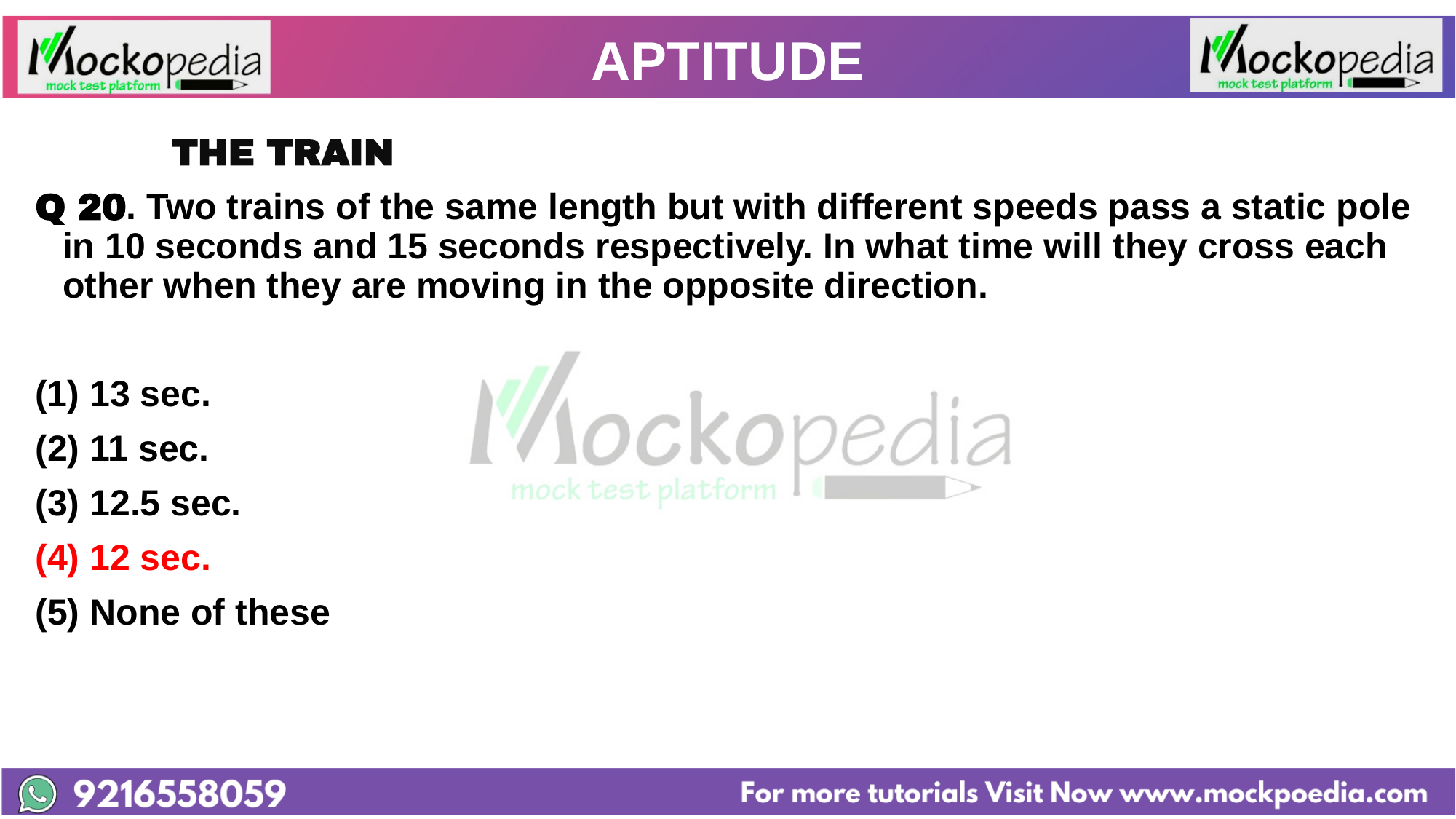

# APTITUDE
		THE TRAIN
Q 20. Two trains of the same length but with different speeds pass a static pole in 10 seconds and 15 seconds respectively. In what time will they cross each other when they are moving in the opposite direction.

13 sec.
(2) 11 sec.
(3) 12.5 sec.
(4) 12 sec.
(5) None of these